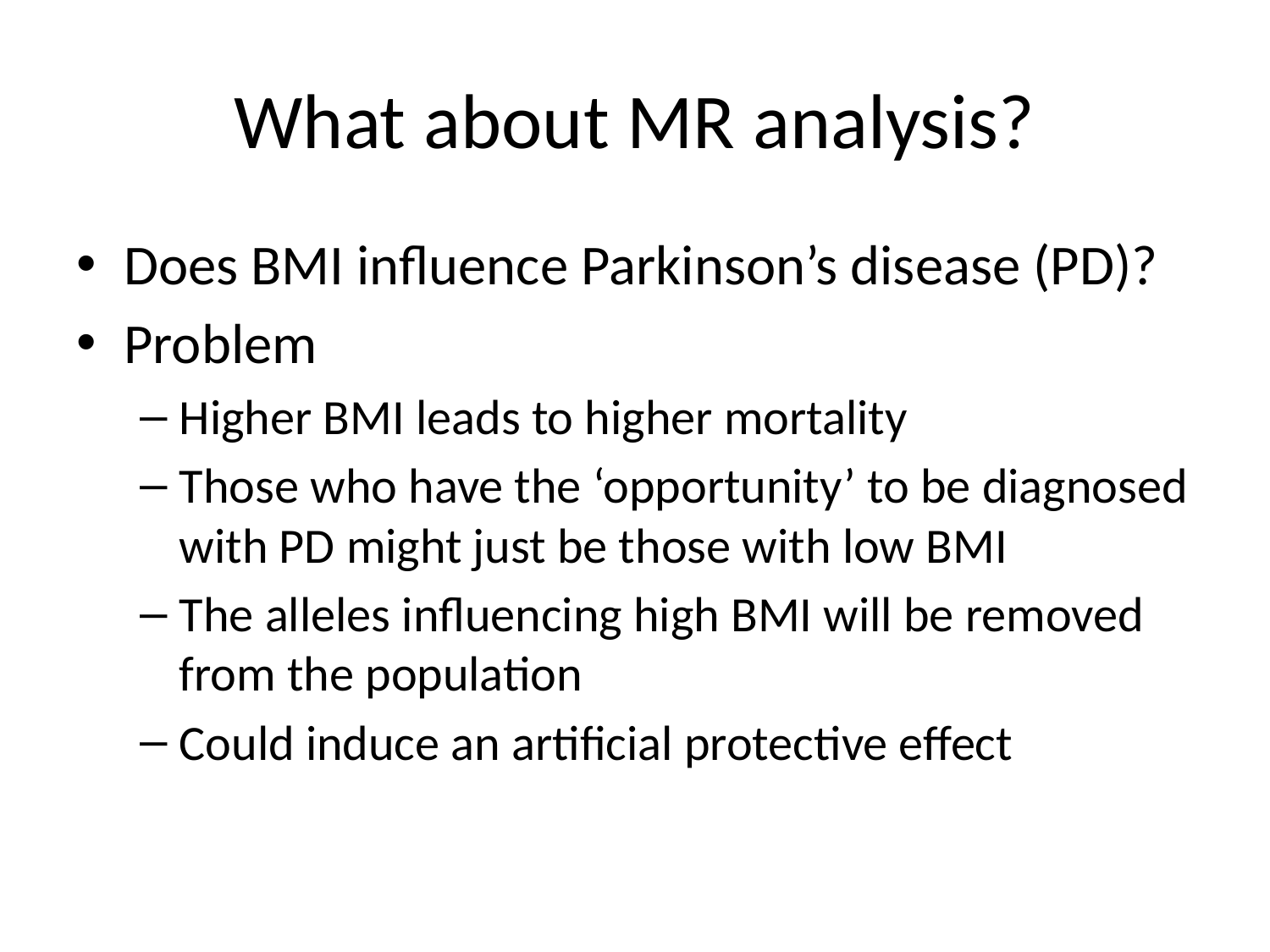

# What about MR analysis?
Does BMI influence Parkinson’s disease (PD)?
Problem
Higher BMI leads to higher mortality
Those who have the ‘opportunity’ to be diagnosed with PD might just be those with low BMI
The alleles influencing high BMI will be removed from the population
Could induce an artificial protective effect